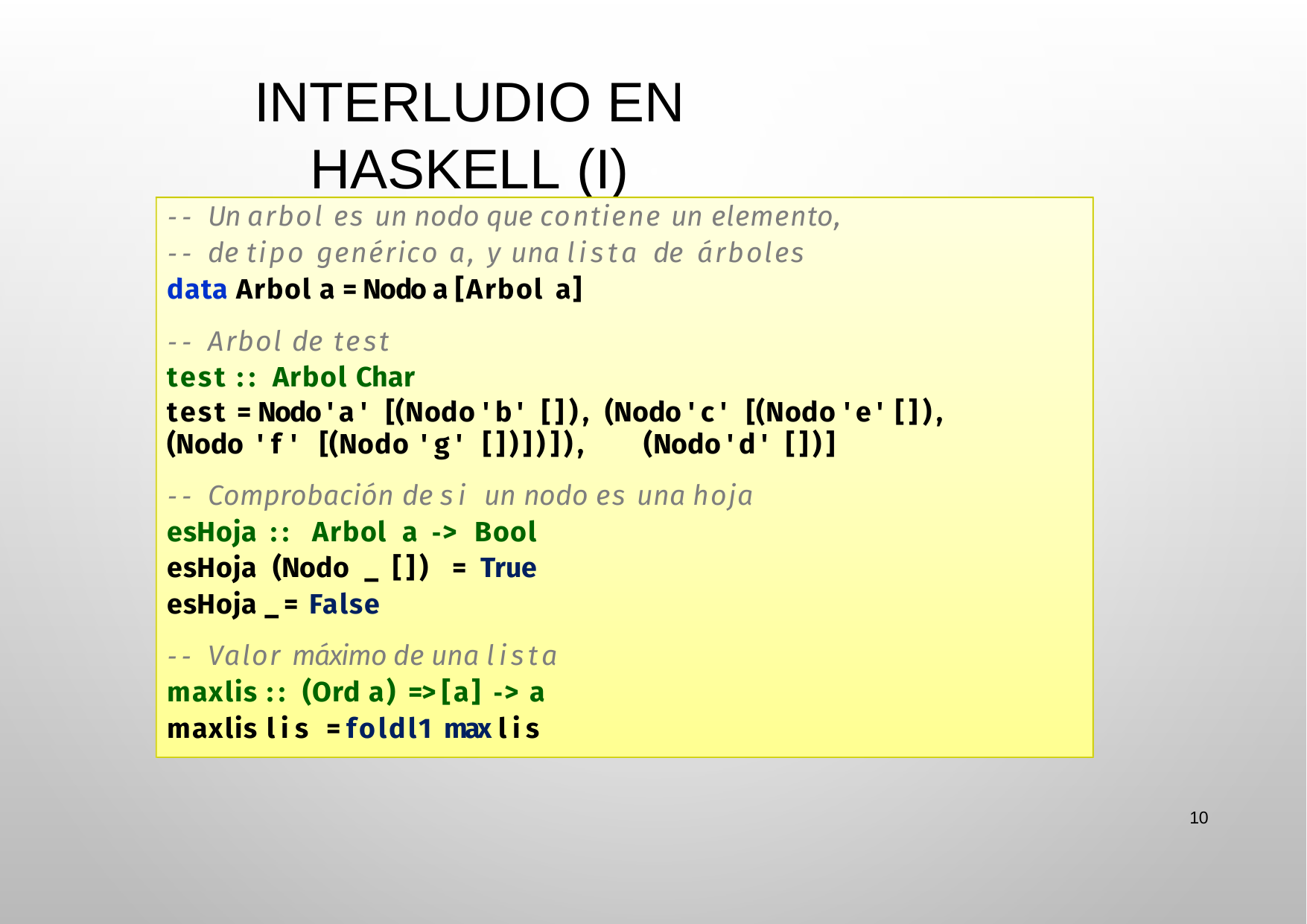

# Interludio en Haskell (I)
‐‐ Un arbol es un nodo que contiene un elemento,
‐‐ de tipo genérico a, y una lista de árboles
data Arbol a = Nodo a [Arbol a]
‐‐ Arbol de test
test :: Arbol Char
test = Nodo 'a' [(Nodo 'b' []), (Nodo 'c' [(Nodo 'e' []),
(Nodo  'f' [(Nodo 'g' [])])]),	(Nodo 'd' [])]
‐‐ Comprobación de si un nodo es una hoja
esHoja :: Arbol a ‐> Bool  esHoja (Nodo _ []) = True  esHoja _ = False
‐‐ Valor máximo de una lista  maxlis :: (Ord a) => [a] ‐> a  maxlis lis = foldl1 max lis

10